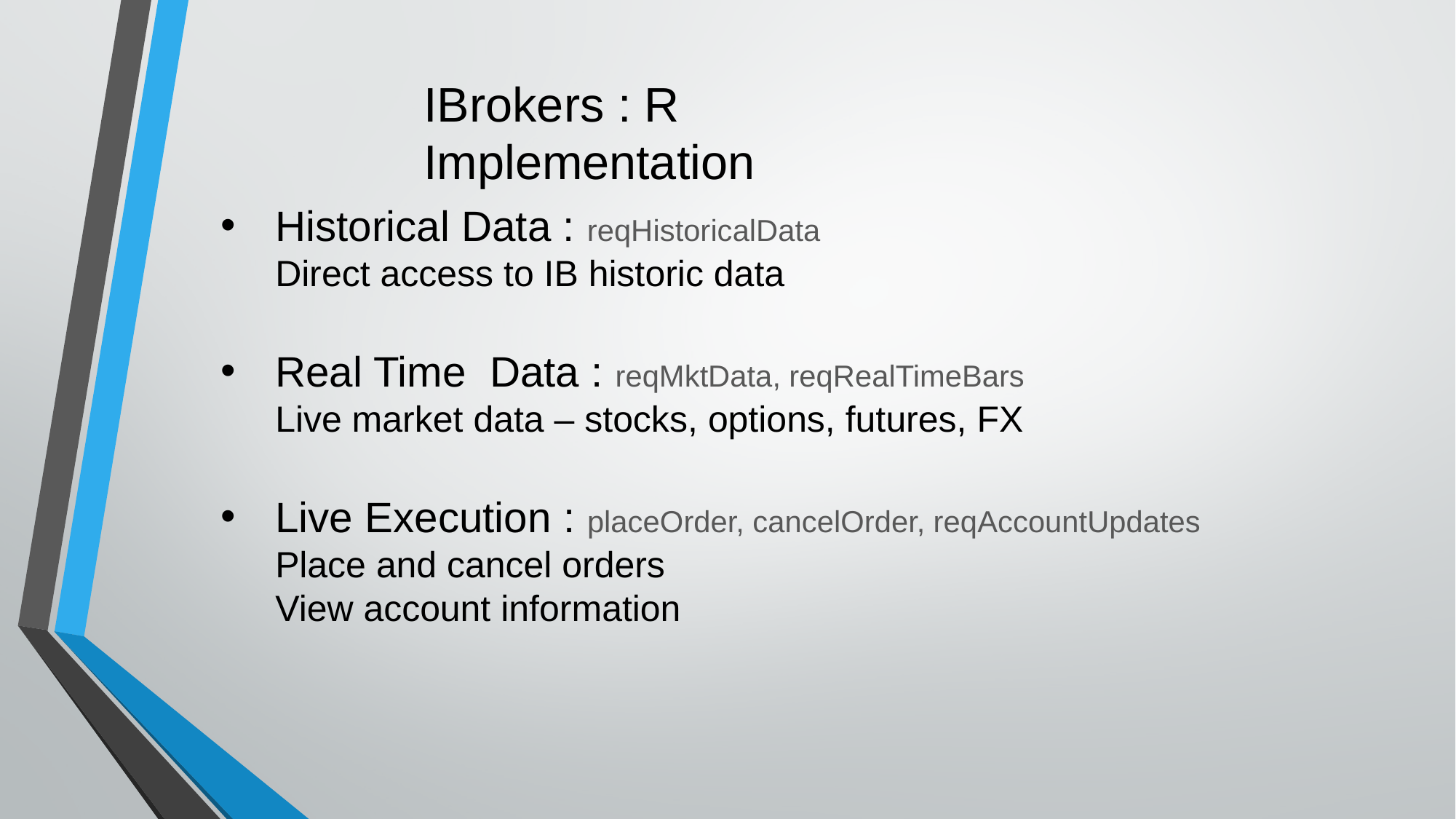

IBrokers : R Implementation
Historical Data : reqHistoricalData
Direct access to IB historic data

Real Time  Data : reqMktData, reqRealTimeBars
Live market data – stocks, options, futures, FX

Live Execution : placeOrder, cancelOrder, reqAccountUpdates
Place and cancel orders
View account information